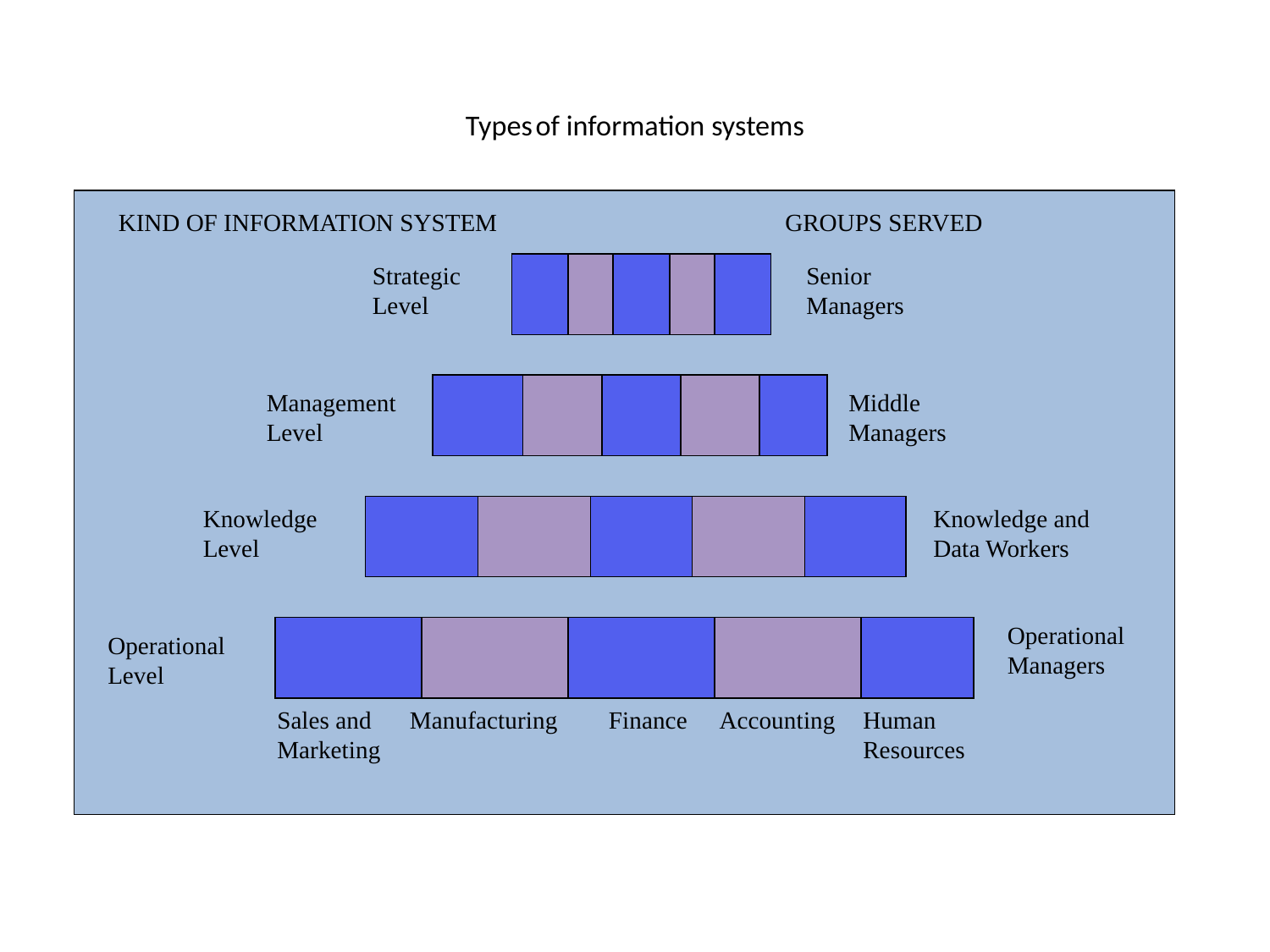

# Types of information systems

KIND OF INFORMATION SYSTEM
GROUPS SERVED

Sales and Marketing
Manufacturing
Finance
Accounting
Human Resources
Strategic Level
Senior Managers
Management Level
Middle Managers
Knowledge Level
Knowledge and Data Workers
Operational Managers
Operational Level